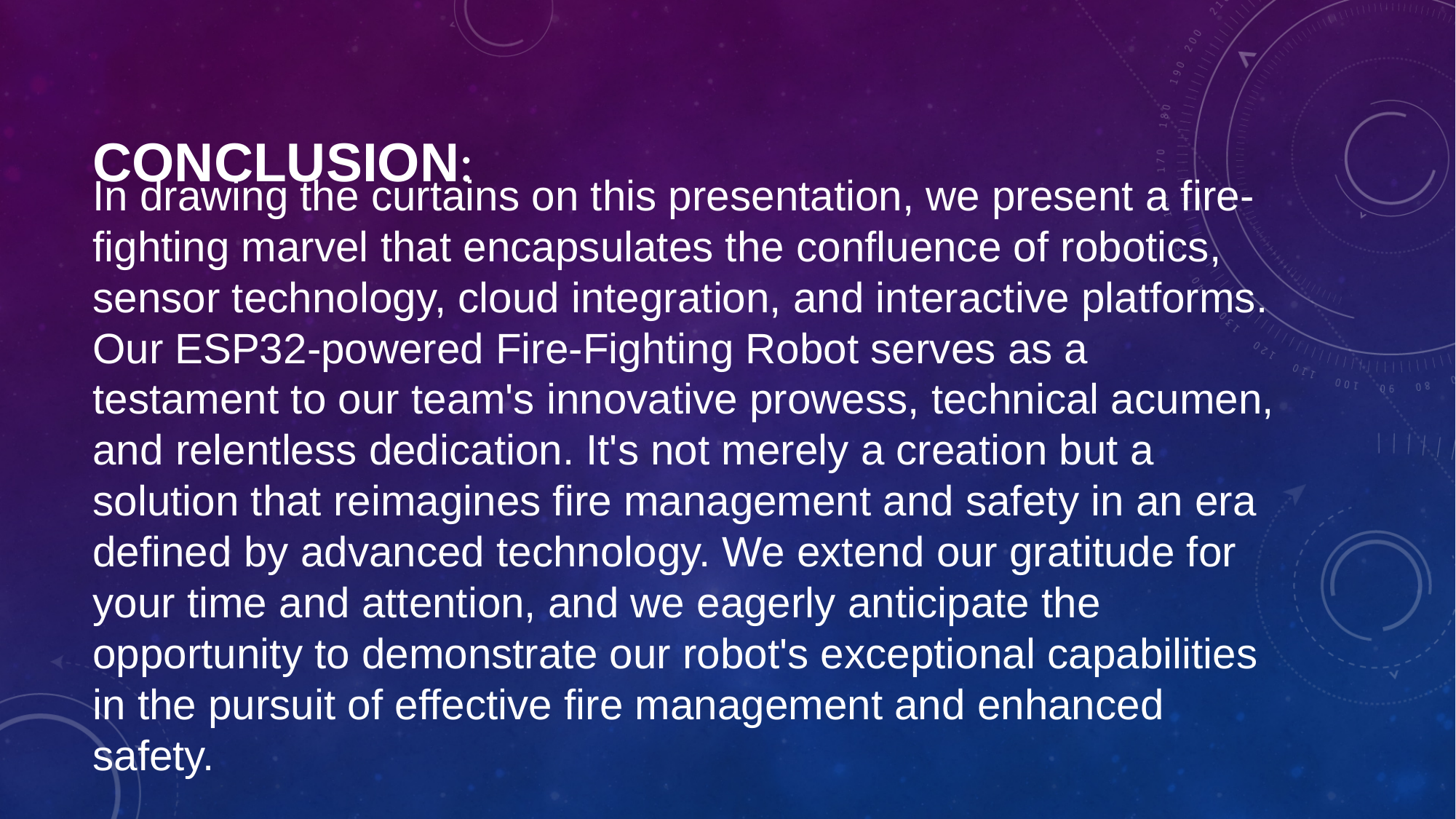

# Conclusion:
In drawing the curtains on this presentation, we present a fire-fighting marvel that encapsulates the confluence of robotics, sensor technology, cloud integration, and interactive platforms. Our ESP32-powered Fire-Fighting Robot serves as a testament to our team's innovative prowess, technical acumen, and relentless dedication. It's not merely a creation but a solution that reimagines fire management and safety in an era defined by advanced technology. We extend our gratitude for your time and attention, and we eagerly anticipate the opportunity to demonstrate our robot's exceptional capabilities in the pursuit of effective fire management and enhanced safety.